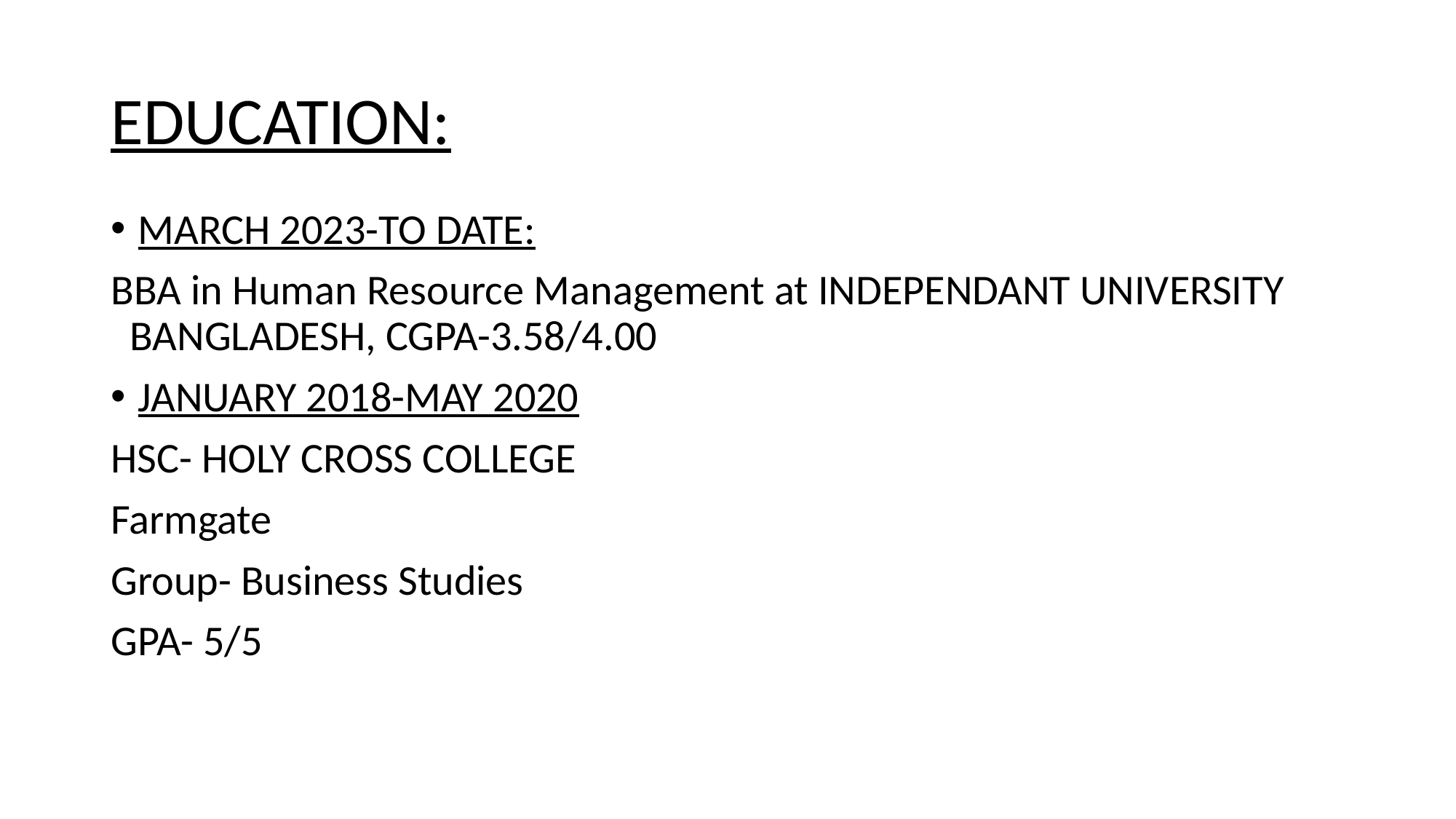

# EDUCATION:
MARCH 2023-TO DATE:
BBA in Human Resource Management at INDEPENDANT UNIVERSITY    BANGLADESH, CGPA-3.58/4.00
JANUARY 2018-MAY 2020
HSC- HOLY CROSS COLLEGE
Farmgate
Group- Business Studies
GPA- 5/5